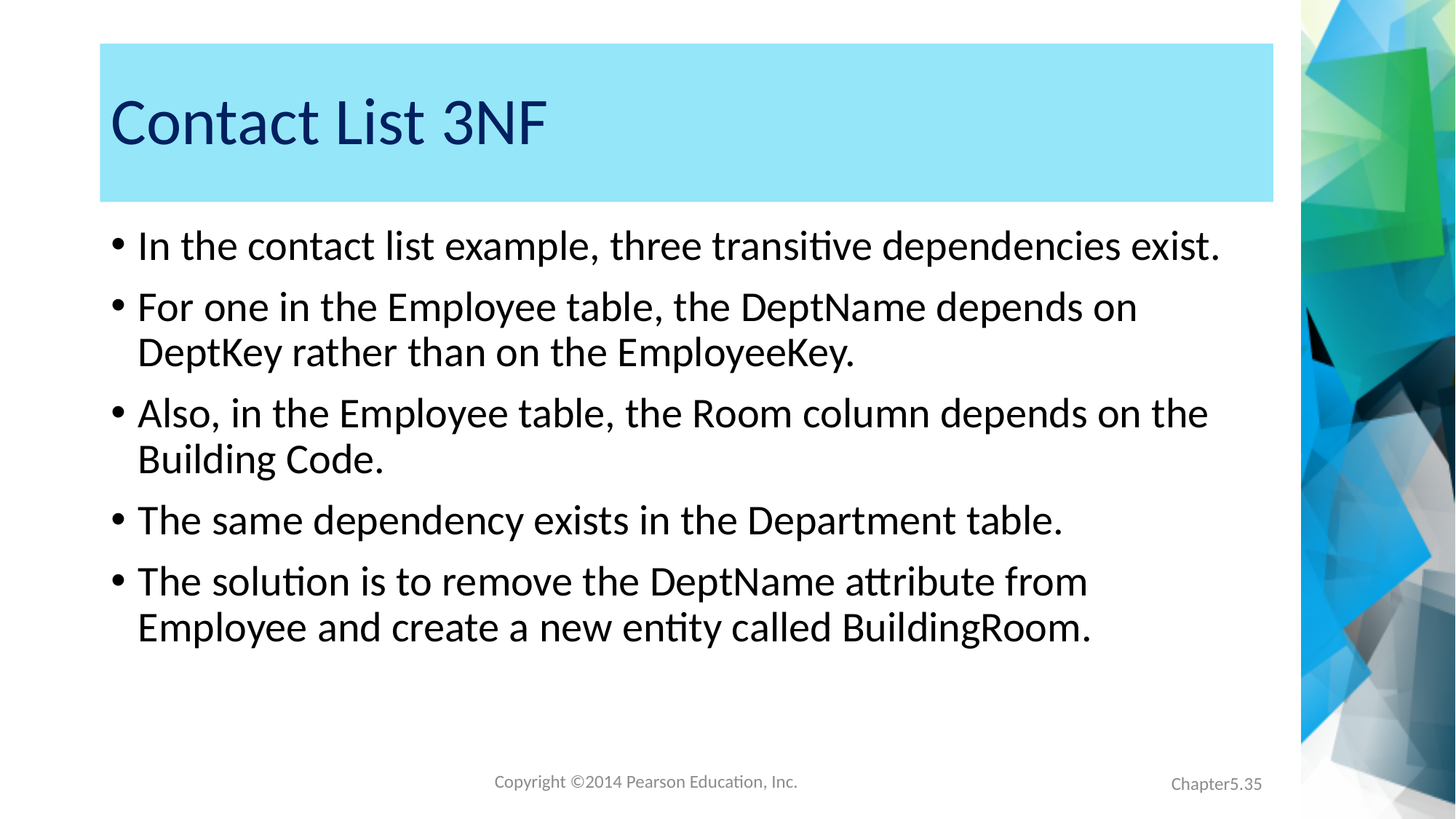

# Contact List 3NF
In the contact list example, three transitive dependencies exist.
For one in the Employee table, the DeptName depends on DeptKey rather than on the EmployeeKey.
Also, in the Employee table, the Room column depends on the Building Code.
The same dependency exists in the Department table.
The solution is to remove the DeptName attribute from Employee and create a new entity called BuildingRoom.
Chapter5.35